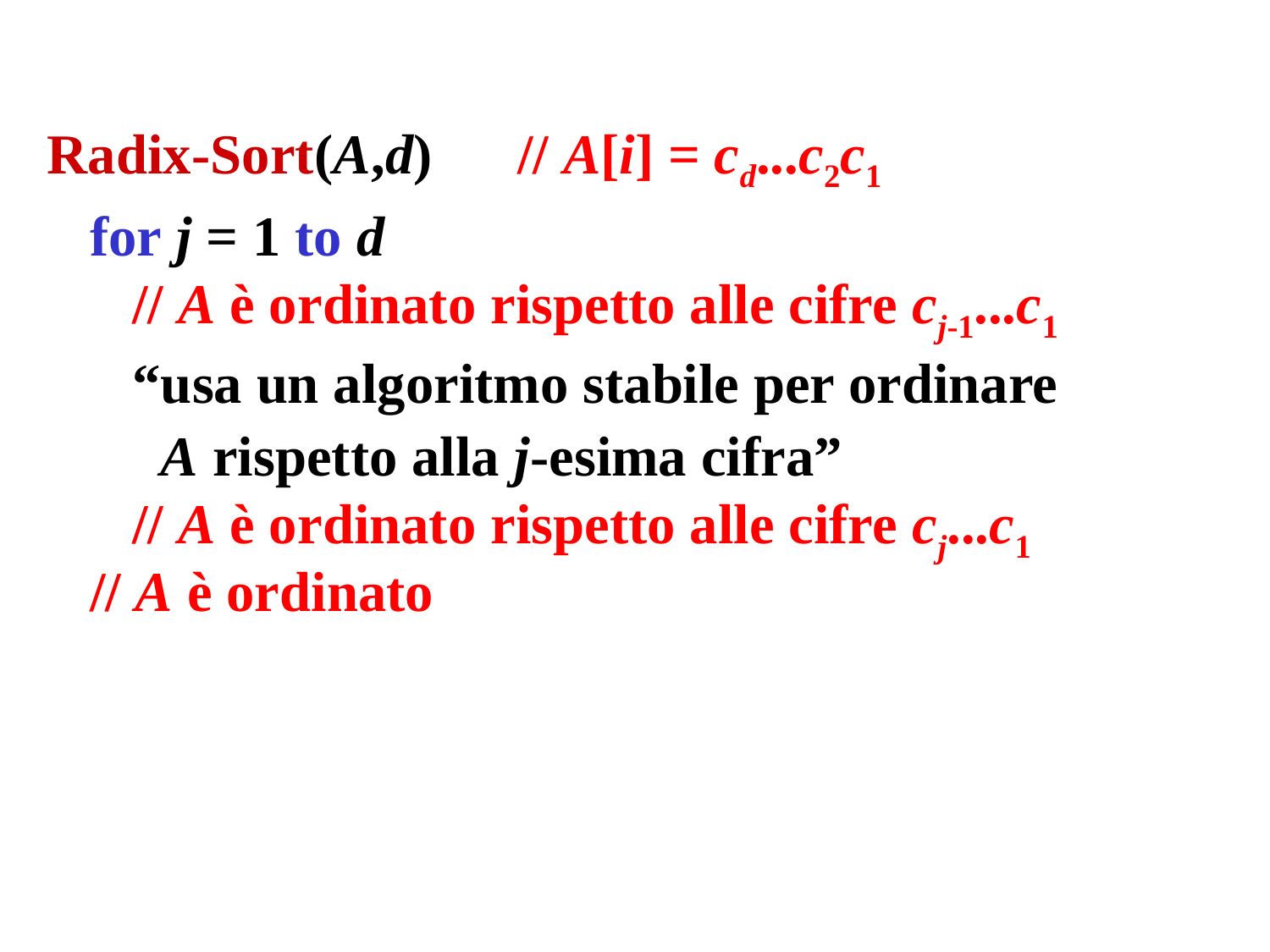

Radix-Sort(A,d)      // A[i] = cd...c2c1
   for j = 1 to d
      // A è ordinato rispetto alle cifre cj-1...c1
      “usa un algoritmo stabile per ordinare
        A rispetto alla j-esima cifra”
      // A è ordinato rispetto alle cifre cj...c1
   // A è ordinato